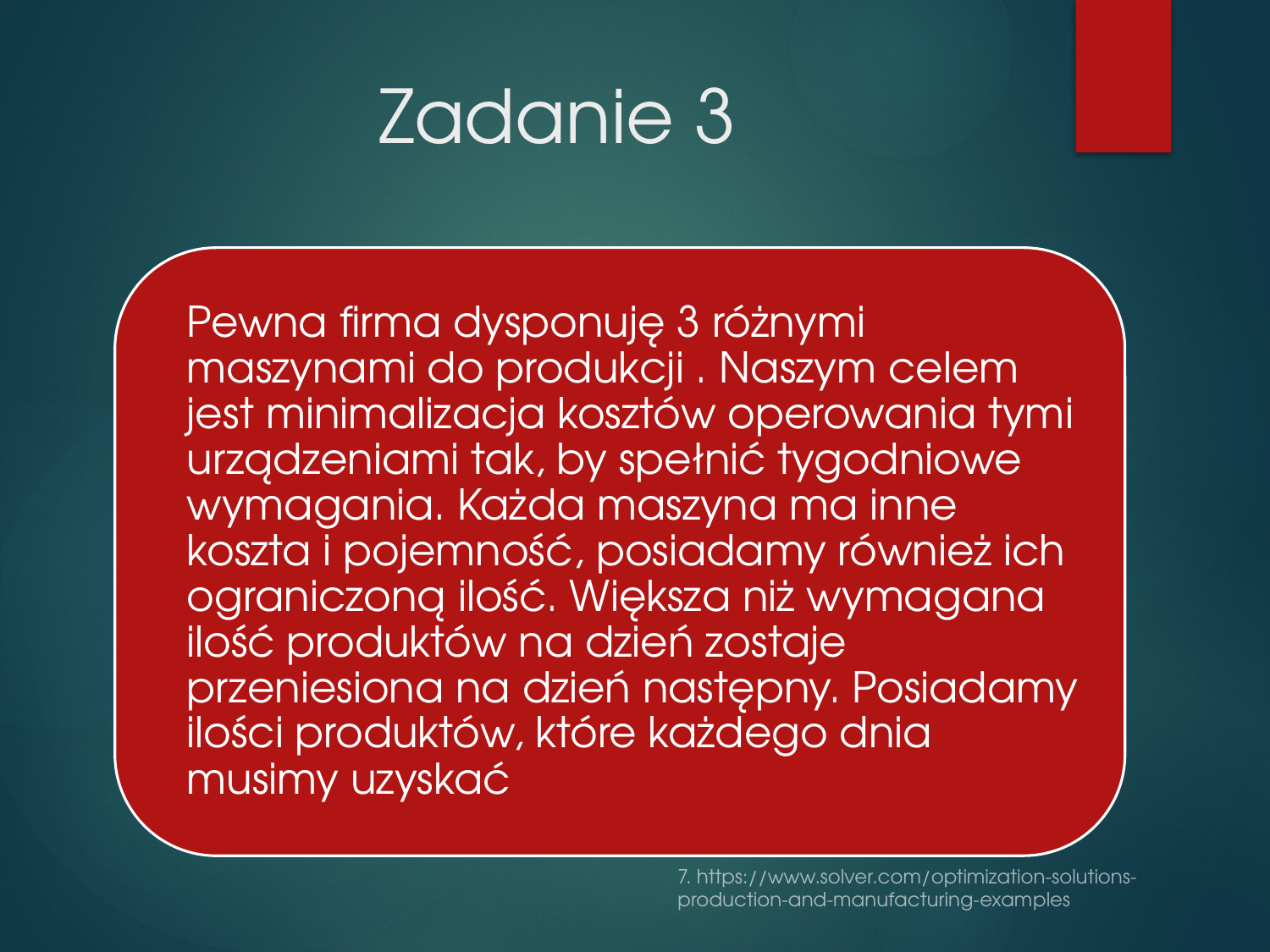

# Zadanie 3
Pewna firma dysponuję 3 różnymi maszynami do produkcji . Naszym celem jest minimalizacja kosztów operowania tymi urządzeniami tak, by spełnić tygodniowe wymagania. Każda maszyna ma inne koszta i pojemność, posiadamy również ich ograniczoną ilość. Większa niż wymagana ilość produktów na dzień zostaje przeniesiona na dzień następny. Posiadamy ilości produktów, które każdego dnia musimy uzyskać
7. https://www.solver.com/optimization-solutions-production-and-manufacturing-examples